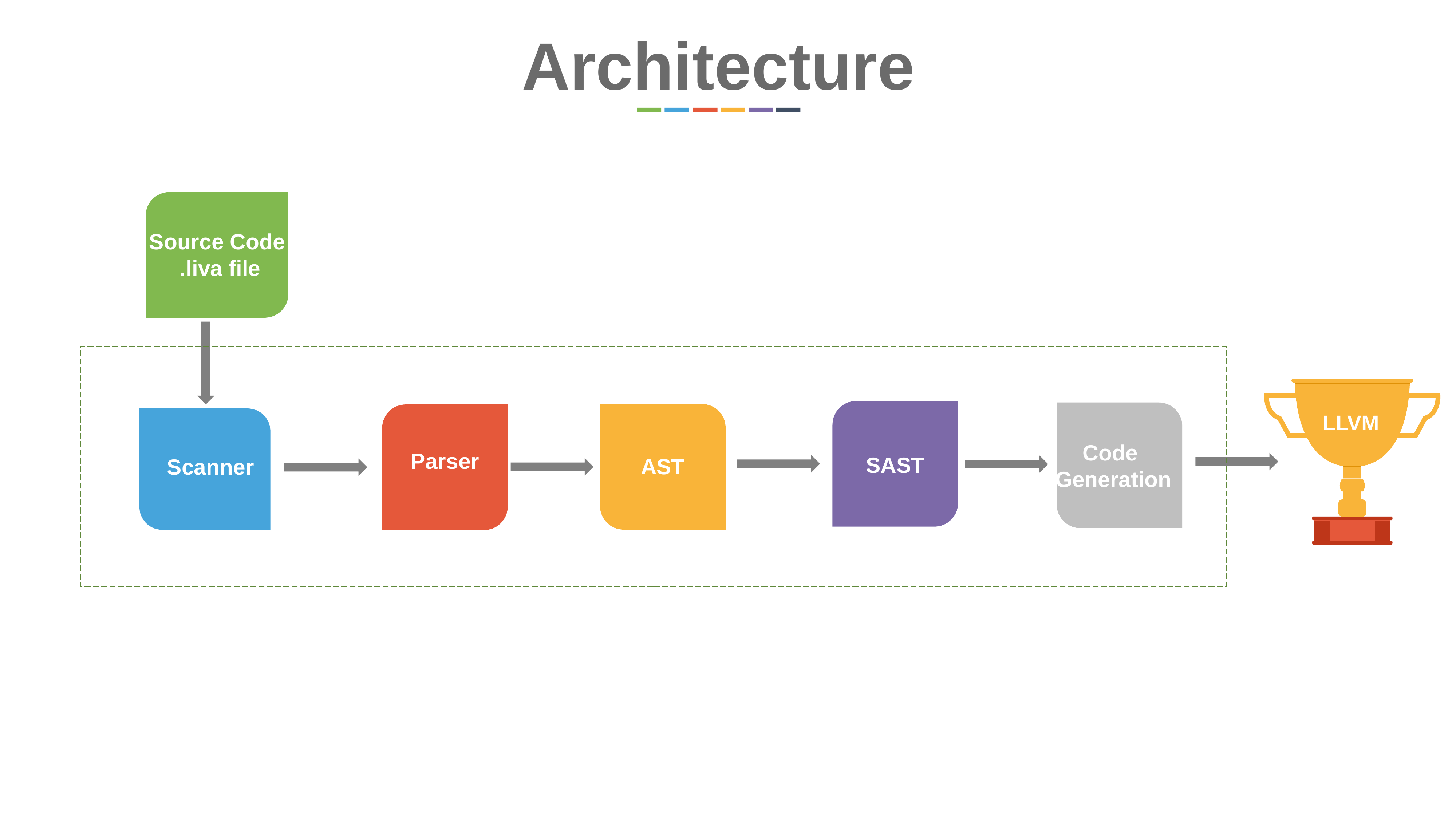

Architecture

Source Code
.liva file

LLVM

Code
 Generation
Parser
SAST
AST
Scanner

AST